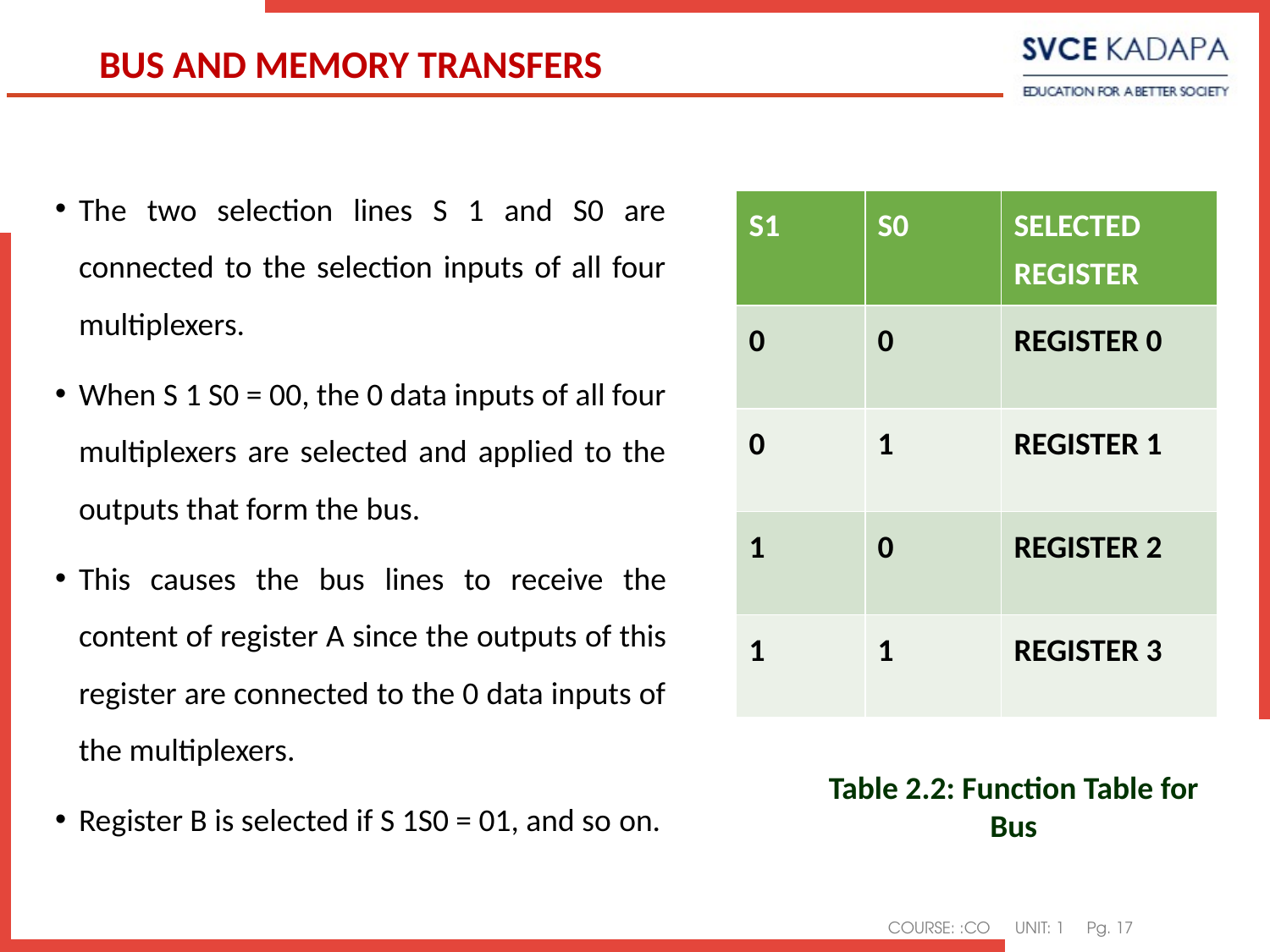

# BUS AND MEMORY TRANSFERS
The two selection lines S 1 and S0 are connected to the selection inputs of all four multiplexers.
When S 1 S0 = 00, the 0 data inputs of all four multiplexers are selected and applied to the outputs that form the bus.
This causes the bus lines to receive the content of register A since the outputs of this register are connected to the 0 data inputs of the multiplexers.
Register B is selected if S 1S0 = 01, and so on.

| S1 | S0 | SELECTED REGISTER |
| --- | --- | --- |
| 0 | 0 | REGISTER 0 |
| 0 | 1 | REGISTER 1 |
| 1 | 0 | REGISTER 2 |
| 1 | 1 | REGISTER 3 |
Table 2.2: Function Table for Bus